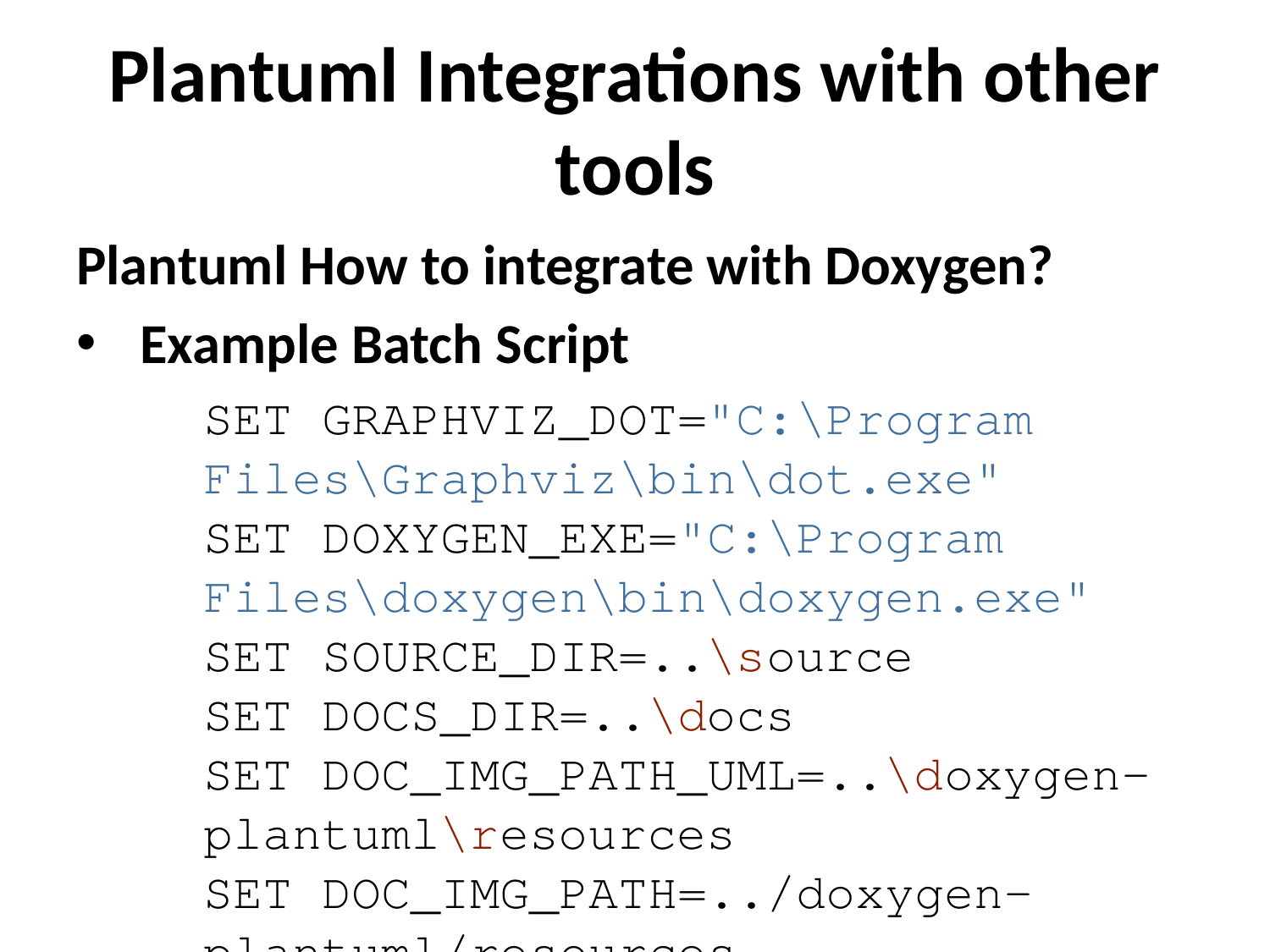

# Plantuml Integrations with other tools
Plantuml How to integrate with Doxygen?
Example Batch Script
SET GRAPHVIZ_DOT="C:\Program Files\Graphviz\bin\dot.exe"
SET DOXYGEN_EXE="C:\Program Files\doxygen\bin\doxygen.exe"
SET SOURCE_DIR=..\source
SET DOCS_DIR=..\docs
SET DOC_IMG_PATH_UML=..\doxygen-plantuml\resources
SET DOC_IMG_PATH=../doxygen-plantuml/resources
:: SET STRIP_PATH="C:xx"
IF NOT EXIST plantuml.jar ( curl -o plantuml.jar “https://github.com/plantuml/plantuml/releases/download/v1.2021.14/plantuml-1.2021.14.jar” )
java -jar “plantuml.jar” -v “%DOCS_DIR%/.(puml)” java -jar ”plantuml.jar” -v -o ”%DOC_IMG_PATH_UML%” ”%SOURCE_DIR%/.(c|cpp|doc|h|cs)” doxygen Doxyfile pause
---

<style scoped>section{ font-size: 25px; }</style>

## **Plantuml Integrations with other tools**
### Plantuml How to integrate with Doxygen?

``` c

  /**
   @name TestFunction(fnCE103HW2Lib)
   @brief \b Auto Generated Test Function
   Auto Generated Test Function Has Doxygen and Plantuml Integration
   Sample Web Page Link
   @see https://www.cplusplus.com/reference/cstring/strcpy/
   Sample Image AES Block Decryption Operation
   @image html aes_enc_dec.png
   @image rtf aes_enc_dec.png
   @image latex aes_enc_dec.png
   Sample Related Function Link
   @see TestFunction (fnCE103HW2Lib)
   <b> Plant UML Sample </b> <BR>
   @image html fnCE103HW2Lib.png
   @image rtf fnCE103HW2Lib.png
   @image latex fnCE103HW2Lib.png
   <!--
    @startuml fnCE103HW2Lib.png
    start
    if (multiprocessor?) then (yes)
      fork
        :Treatment 1;
      fork again
        :Treatment 2;
      end fork
    else (monoproc)
      :Treatment 1;
      :Treatment 2;
    endif
    @enduml
   -->
     @param [in] fia    [\b unsigned char*] Binary Data Input
     @param [in] fib    [\b int] Binary Data Input Length
     @param [out] fic    [\b char*] Hex String Output Array
      @retval [\b int] operation result success 0 fail 1
      Example Usage :
       @code
        #include <stdio.h>
        #include <string.h>
        int main (){
          unsigned char data[]="\x13\x13\x13x\13";
         int dataLength = 4;
          char dataHex[40];
          if(fnCE103HW2Lib(data,dataLength,dataHex)!=0)
         {
           printf("Operation Failed!");
           return -1;
         }
        printf("Converted Data [%s]",dataHex);
          return 0;
       }
      @endcode
  **/
int fnCE103HW2Lib(unsigned char* fia, int fib, char* fic)
{
    //Empty Body...
    return -1;
}